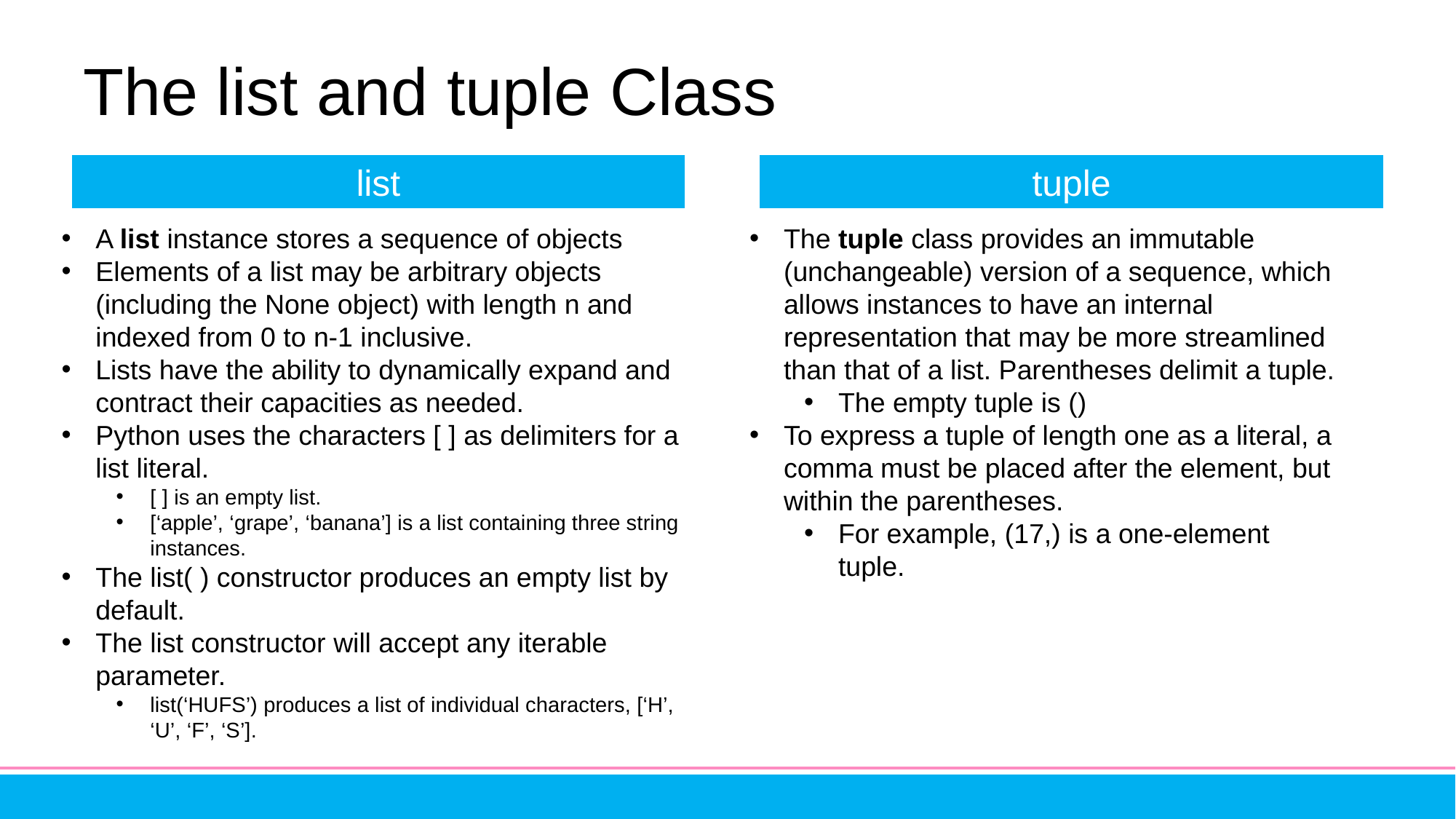

# The list and tuple Class
list
tuple
A list instance stores a sequence of objects
Elements of a list may be arbitrary objects (including the None object) with length n and indexed from 0 to n-1 inclusive.
Lists have the ability to dynamically expand and contract their capacities as needed.
Python uses the characters [ ] as delimiters for a list literal.
[ ] is an empty list.
[‘apple’, ‘grape’, ‘banana’] is a list containing three string instances.
The list( ) constructor produces an empty list by default.
The list constructor will accept any iterable parameter.
list(‘HUFS’) produces a list of individual characters, [‘H’, ‘U’, ‘F’, ‘S’].
The tuple class provides an immutable (unchangeable) version of a sequence, which allows instances to have an internal representation that may be more streamlined than that of a list. Parentheses delimit a tuple.
The empty tuple is ()
To express a tuple of length one as a literal, a comma must be placed after the element, but within the parentheses.
For example, (17,) is a one-element tuple.